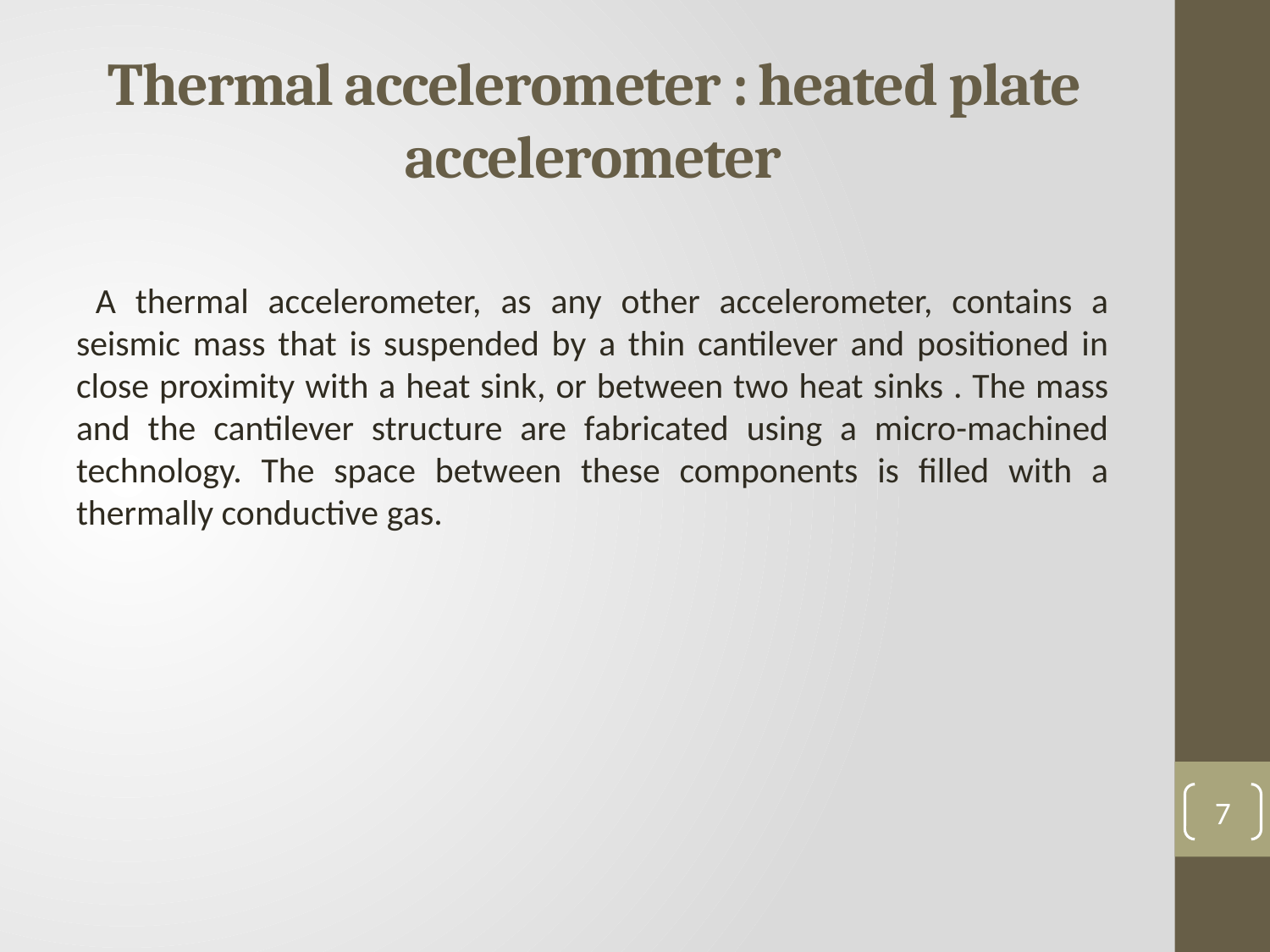

# Thermal accelerometer : heated plate accelerometer

 A thermal accelerometer, as any other accelerometer, contains a seismic mass that is suspended by a thin cantilever and positioned in close proximity with a heat sink, or between two heat sinks . The mass and the cantilever structure are fabricated using a micro-machined technology. The space between these components is filled with a thermally conductive gas.
7